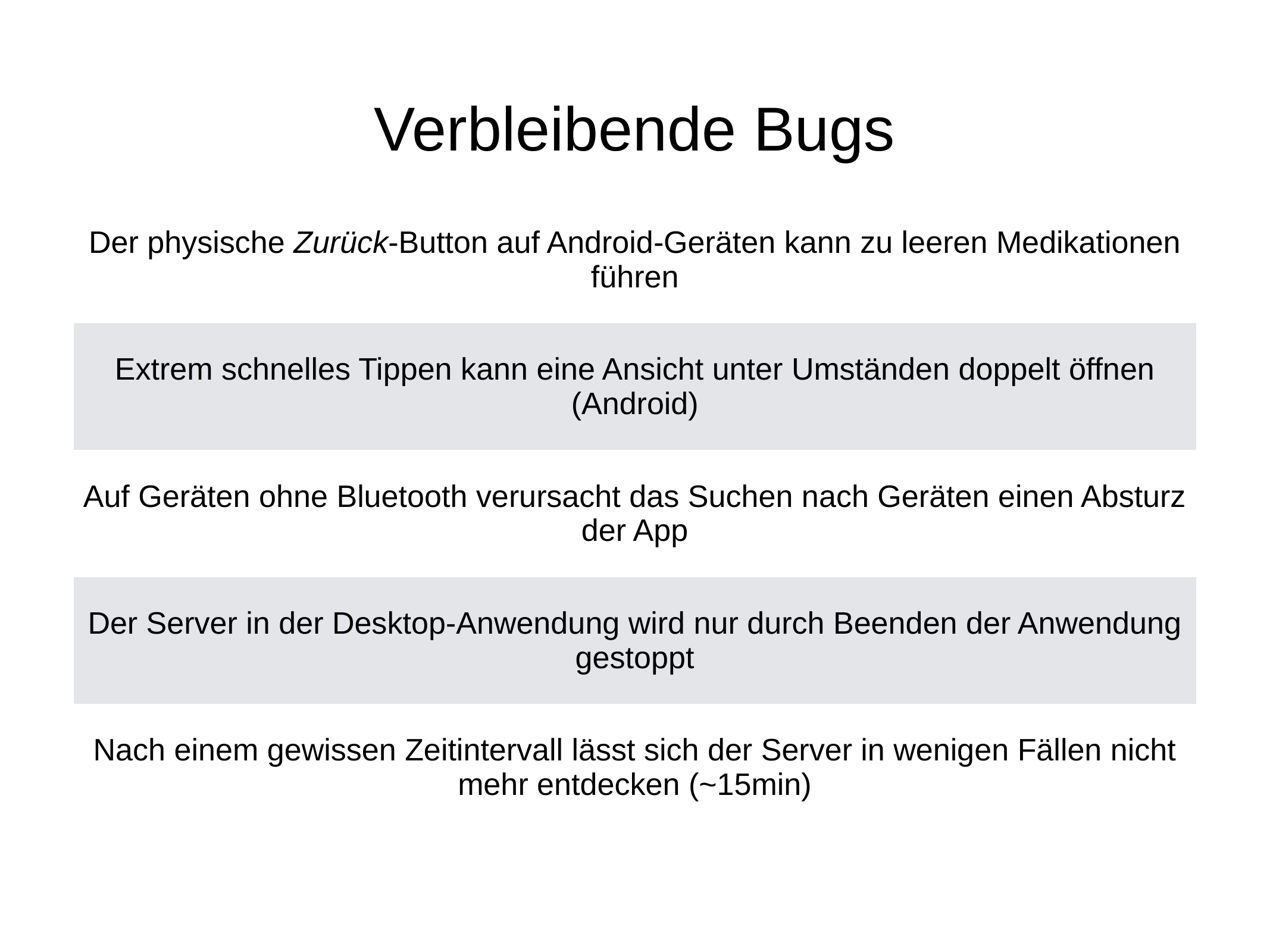

Verbleibende Bugs
| Der physische Zurück-Button auf Android-Geräten kann zu leeren Medikationen führen |
| --- |
| Extrem schnelles Tippen kann eine Ansicht unter Umständen doppelt öffnen (Android) |
| Auf Geräten ohne Bluetooth verursacht das Suchen nach Geräten einen Absturz der App |
| Der Server in der Desktop-Anwendung wird nur durch Beenden der Anwendung gestoppt |
| Nach einem gewissen Zeitintervall lässt sich der Server in wenigen Fällen nicht mehr entdecken (~15min) |